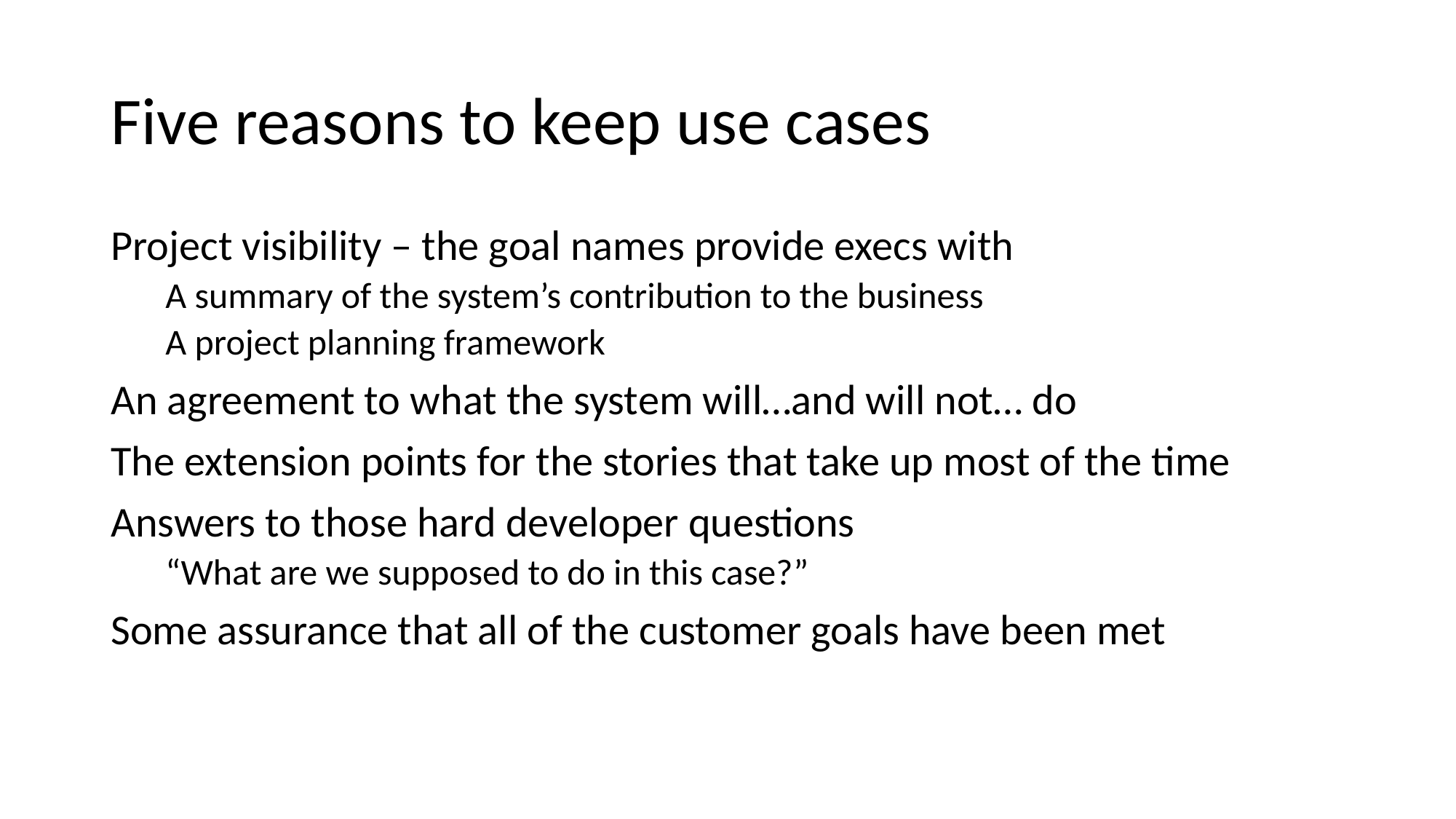

# Five reasons to keep use cases
Project visibility – the goal names provide execs with
A summary of the system’s contribution to the business
A project planning framework
An agreement to what the system will…and will not… do
The extension points for the stories that take up most of the time
Answers to those hard developer questions
“What are we supposed to do in this case?”
Some assurance that all of the customer goals have been met